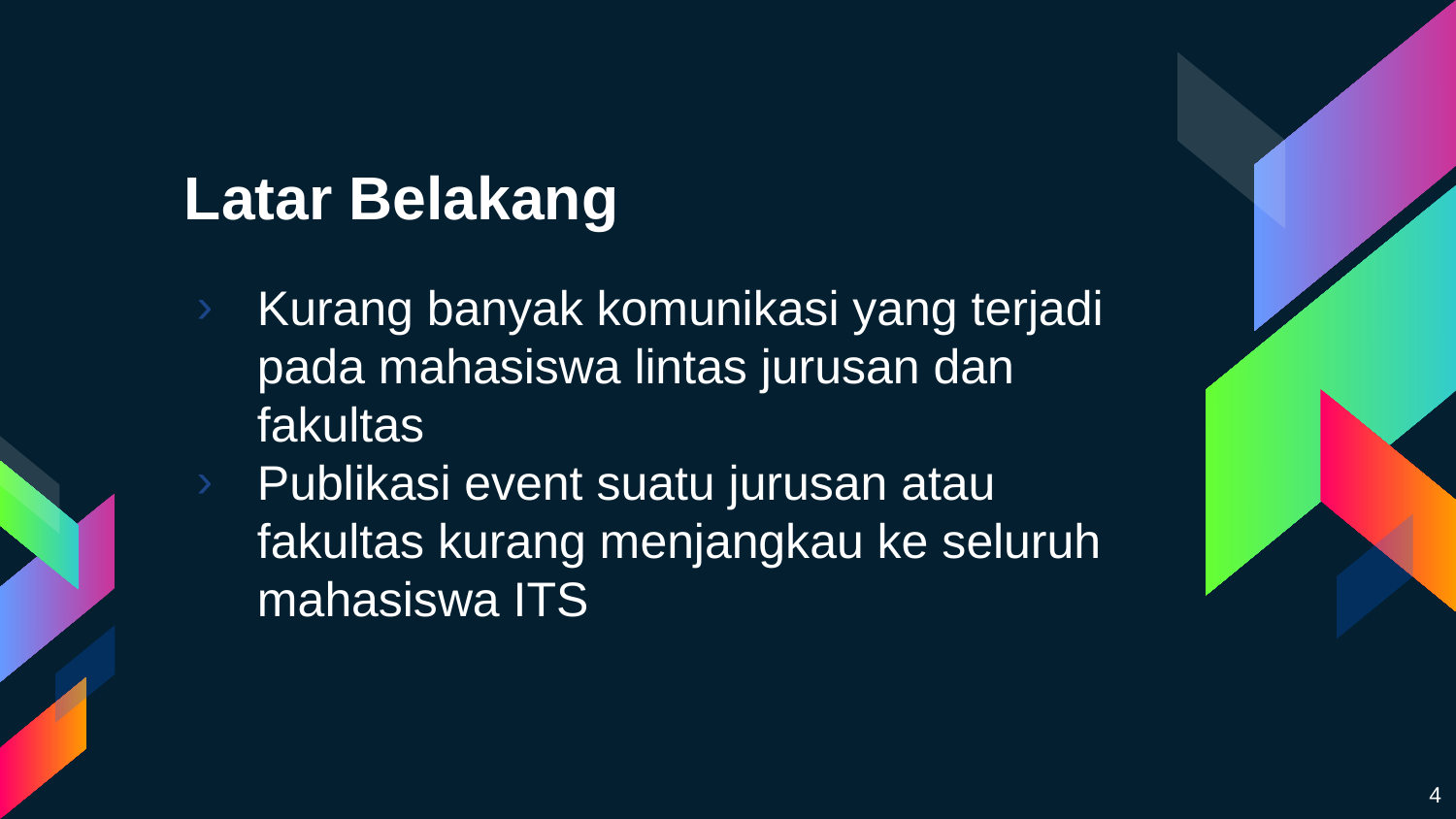

# Latar Belakang
Kurang banyak komunikasi yang terjadi pada mahasiswa lintas jurusan dan fakultas
Publikasi event suatu jurusan atau fakultas kurang menjangkau ke seluruh mahasiswa ITS
4